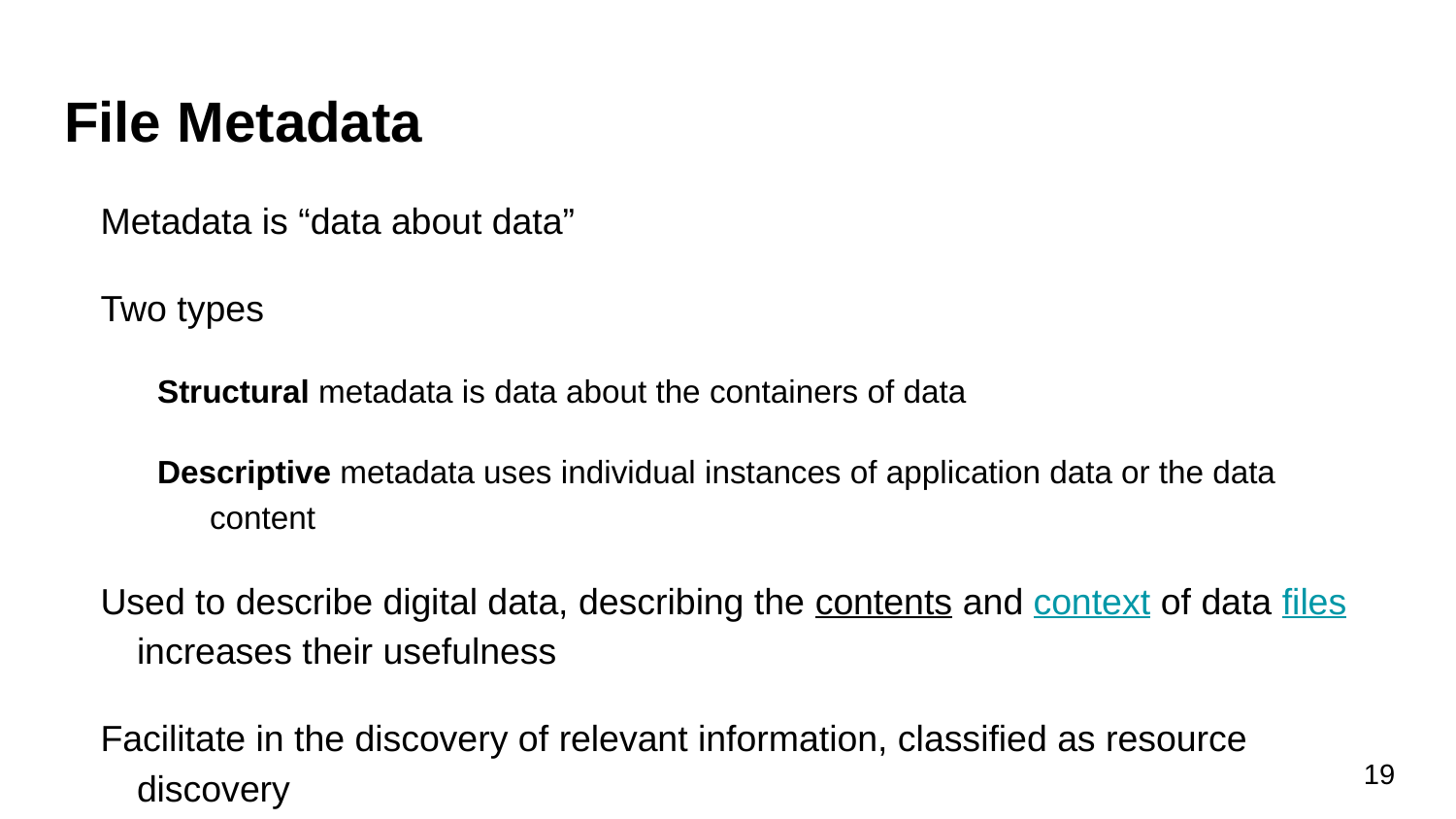

# File Metadata
Metadata is “data about data”
Two types
Structural metadata is data about the containers of data
Descriptive metadata uses individual instances of application data or the data content
Used to describe digital data, describing the contents and context of data files increases their usefulness
Facilitate in the discovery of relevant information, classified as resource discovery
Helps organize electronic resources, provide digital identification, support archiving and preservation of the resource
19